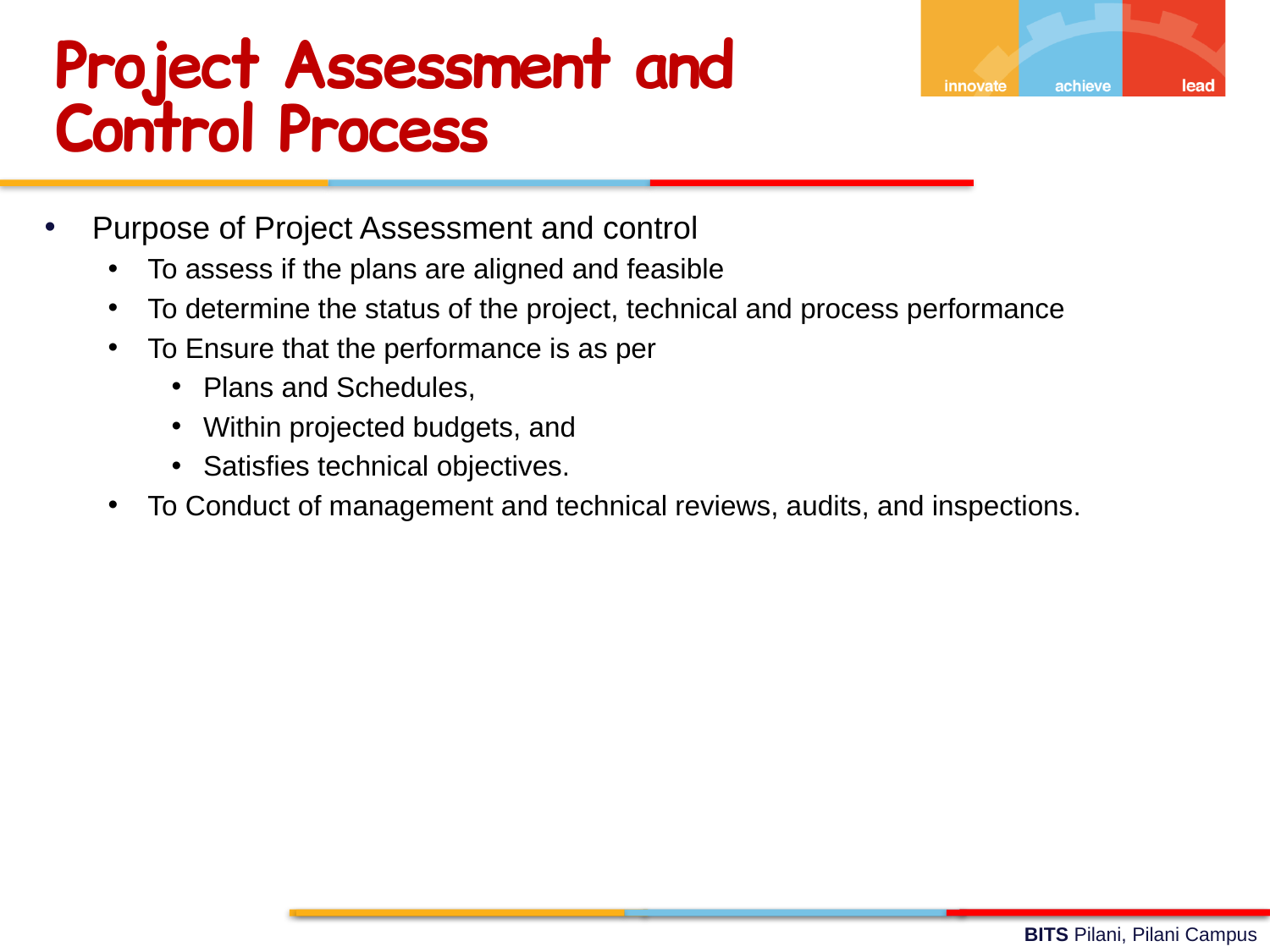

Project Assessment and Control Process
Purpose of Project Assessment and control
To assess if the plans are aligned and feasible
To determine the status of the project, technical and process performance
To Ensure that the performance is as per
Plans and Schedules,
Within projected budgets, and
Satisfies technical objectives.
To Conduct of management and technical reviews, audits, and inspections.